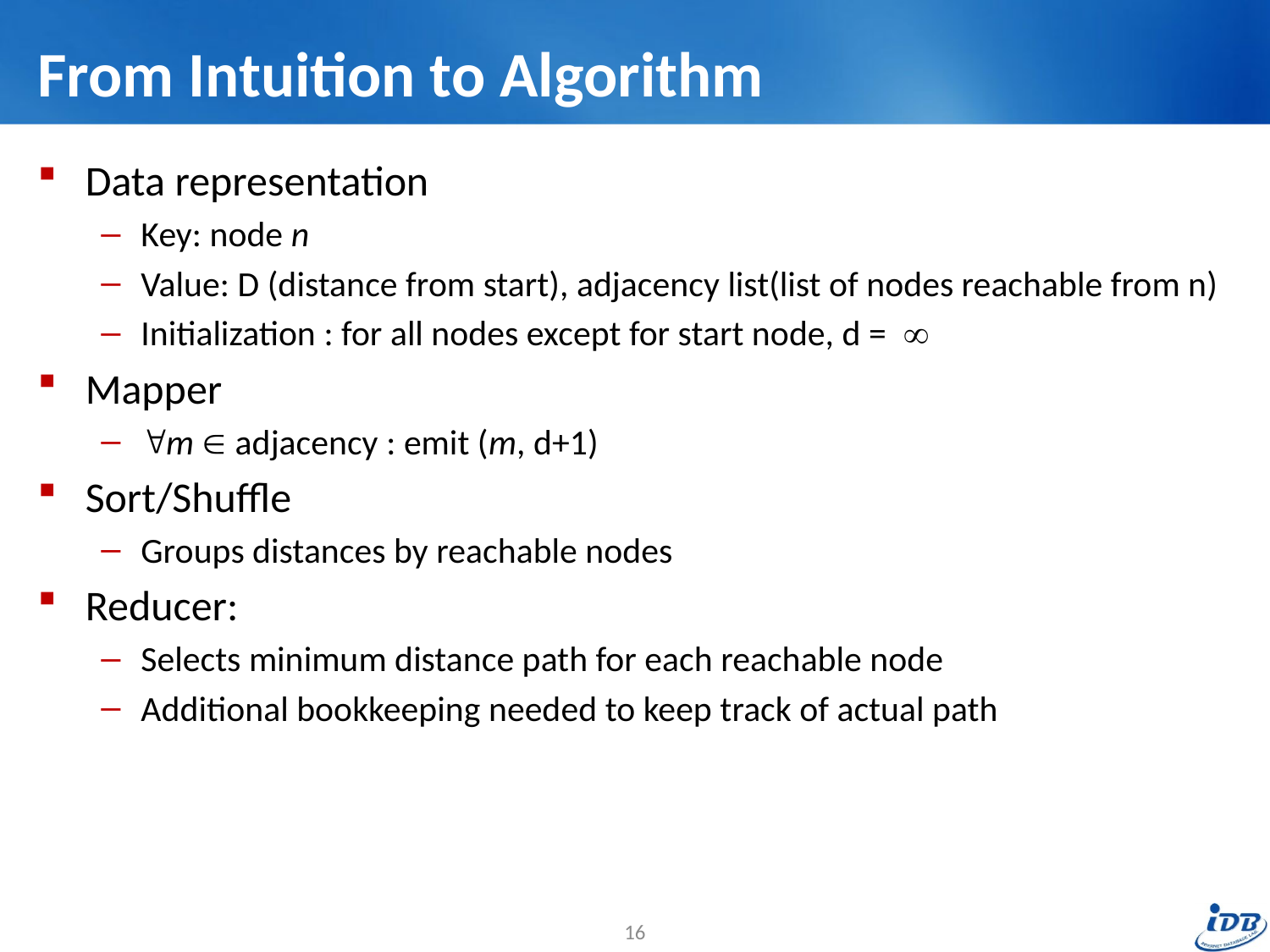

# From Intuition to Algorithm
Data representation
Key: node n
Value: D (distance from start), adjacency list(list of nodes reachable from n)
Initialization : for all nodes except for start node, d =  ∞
Mapper
∀m ∈ adjacency : emit (m, d+1)
Sort/Shuffle
Groups distances by reachable nodes
Reducer:
Selects minimum distance path for each reachable node
Additional bookkeeping needed to keep track of actual path

16